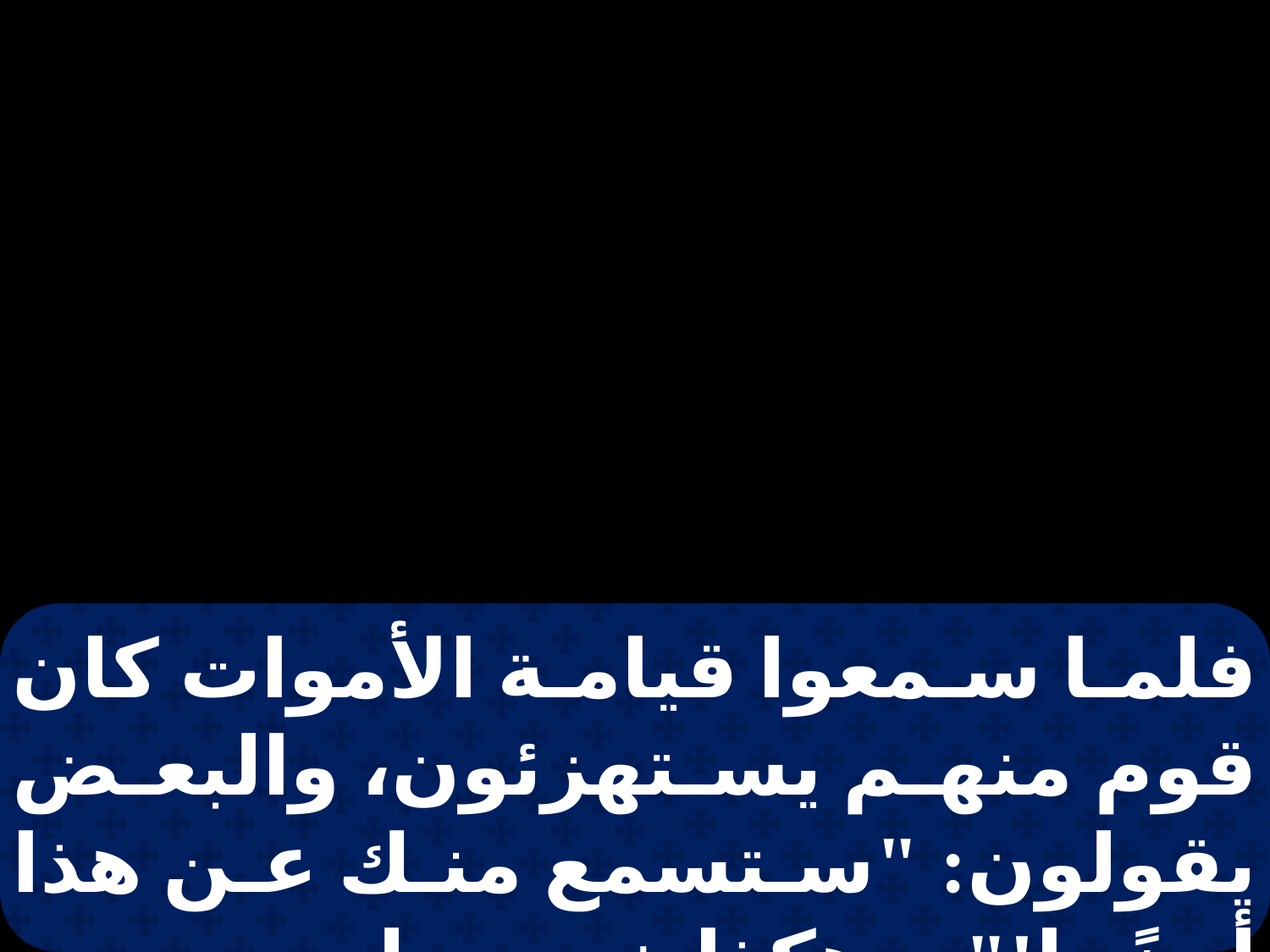

فلما سمعوا قيامة الأموات كان قوم منهم يستهزئون، والبعض يقولون: "ستسمع منك عن هذا أيضًا!". وهكذا خرج بولس من وسطهم.